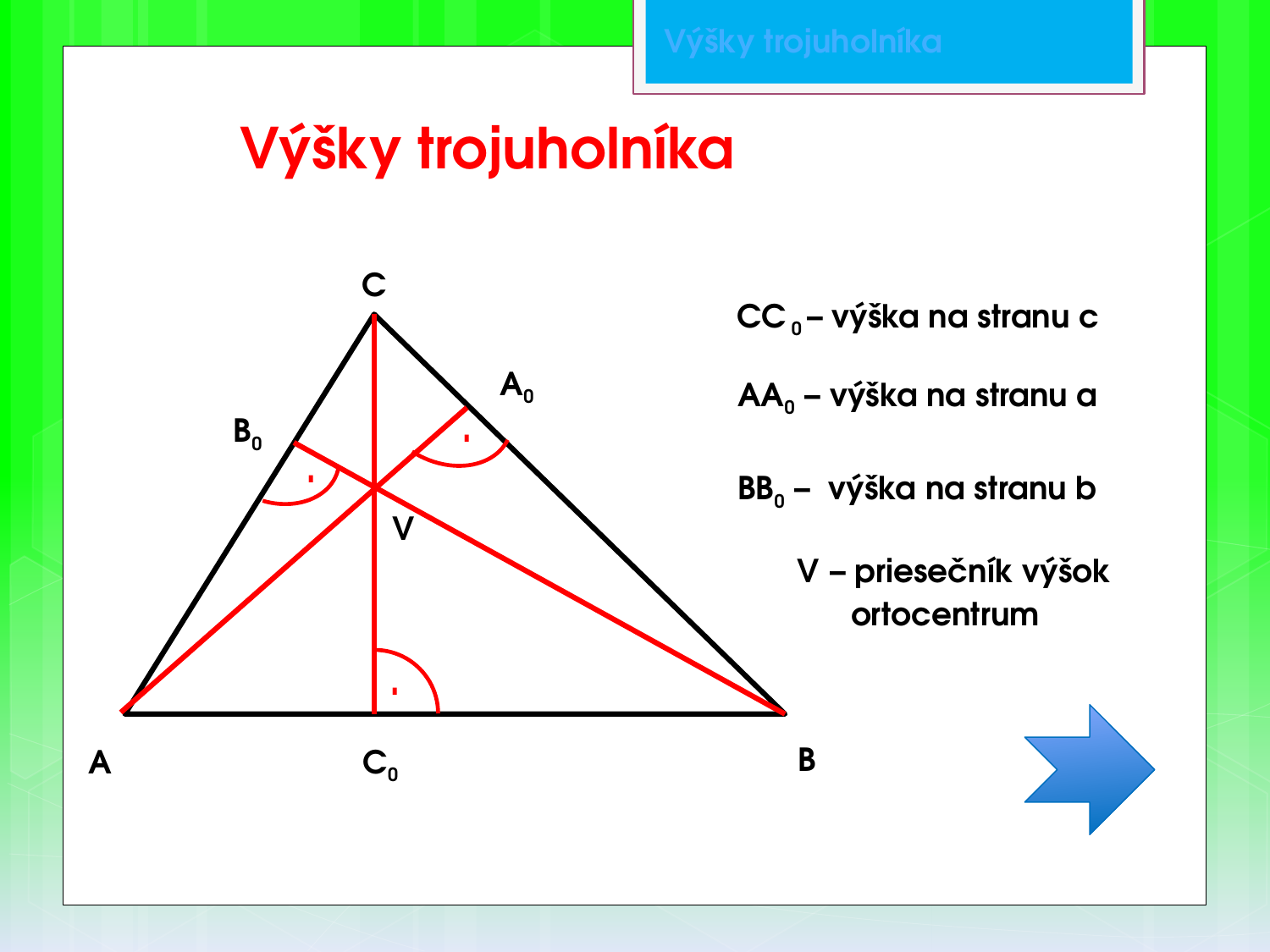

Výšky trojuholníka
Výšky trojuholníka
C
CC 0 – výška na stranu c

A0
AA0  – výška na stranu a

.

B0
.
BB0  –  výška na stranu b

V
V  – priesečník výšok
      ortocentrum

.

B
A
C0